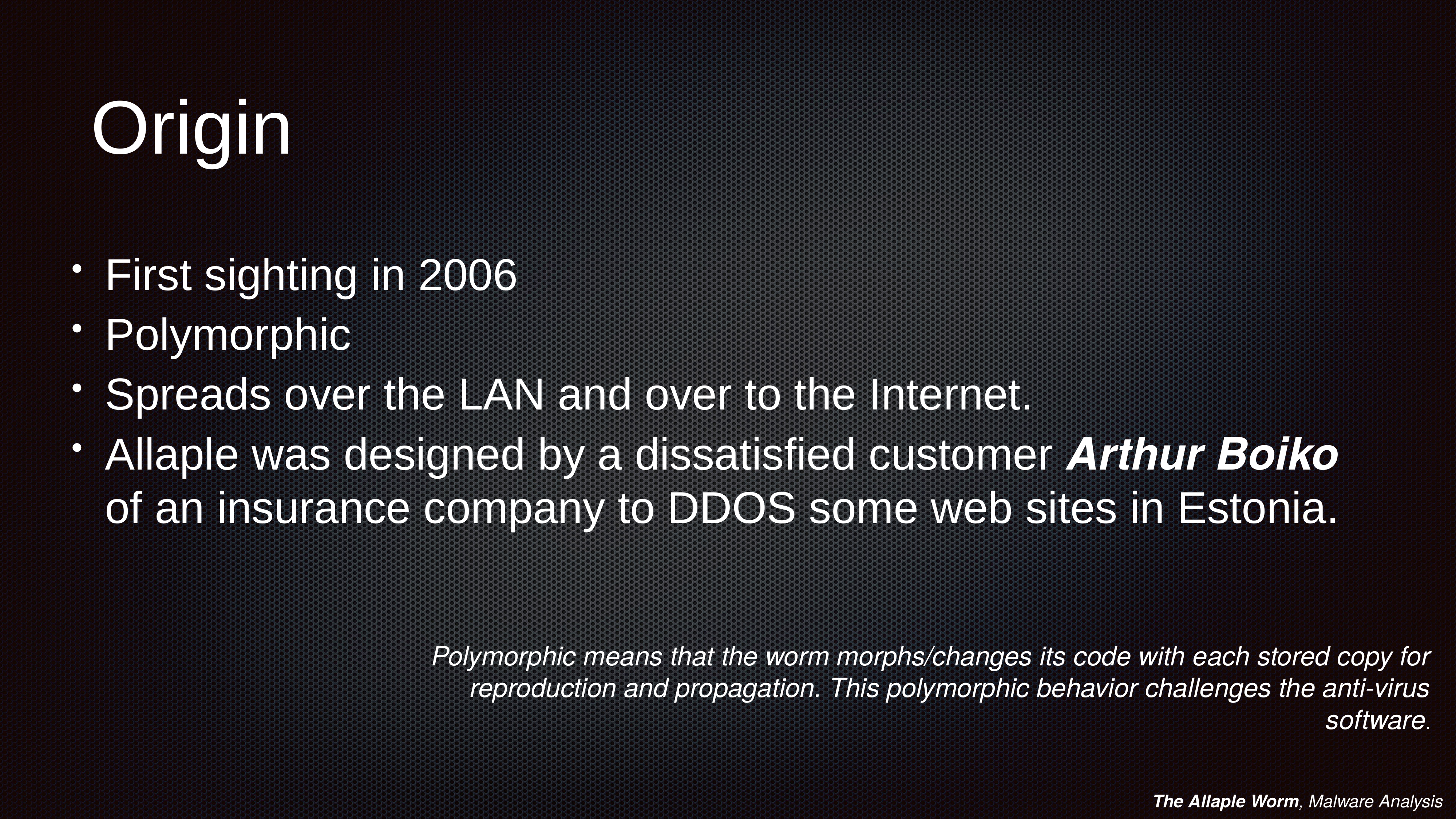

# Origin
First sighting in 2006
Polymorphic
Spreads over the LAN and over to the Internet.
Allaple was designed by a dissatisfied customer Arthur Boiko of an insurance company to DDOS some web sites in Estonia.
Polymorphic means that the worm morphs/changes its code with each stored copy for reproduction and propagation. This polymorphic behavior challenges the anti-virus software.